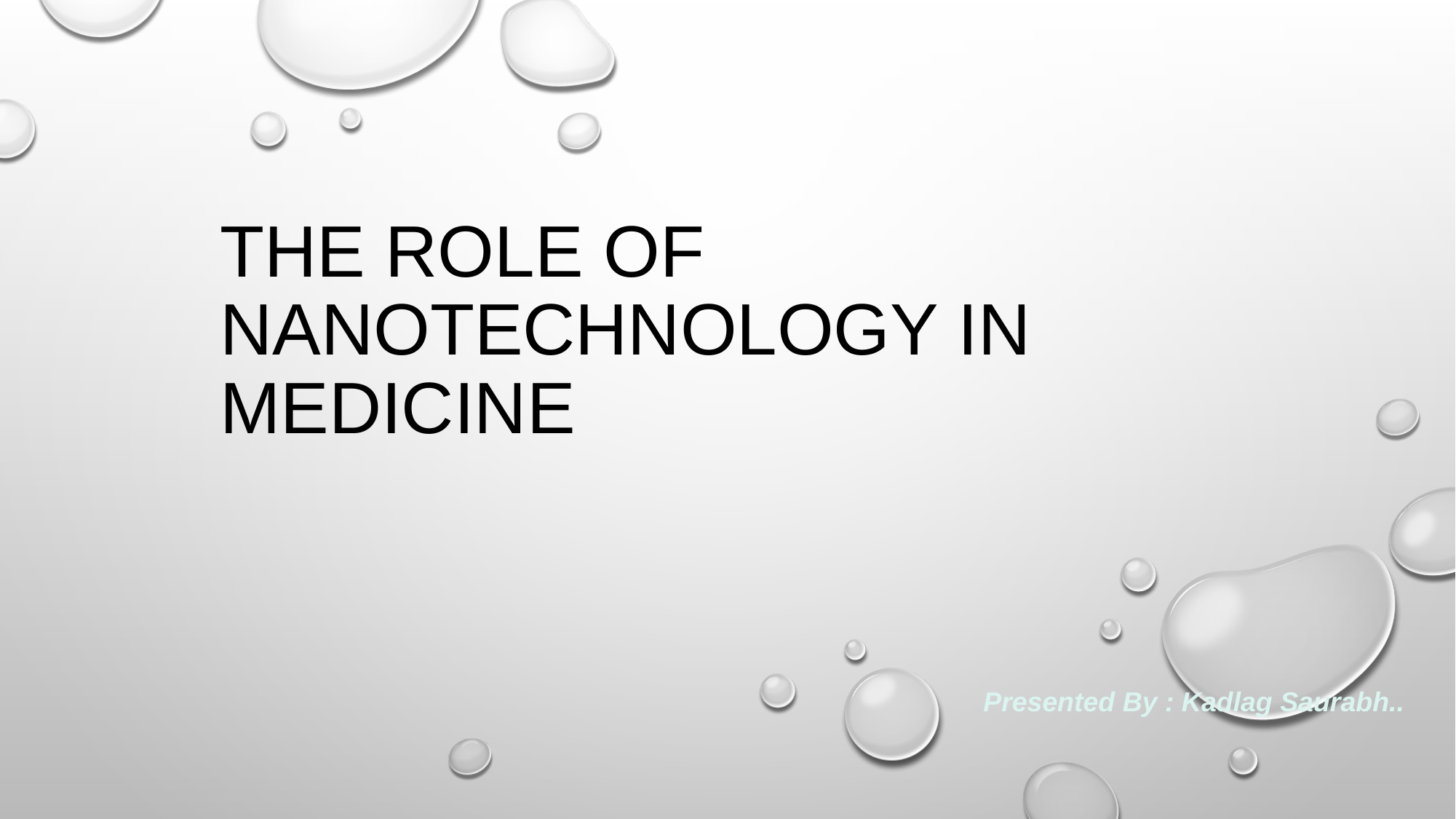

# The Role of Nanotechnology in Medicine
Presented By : Kadlag Saurabh..